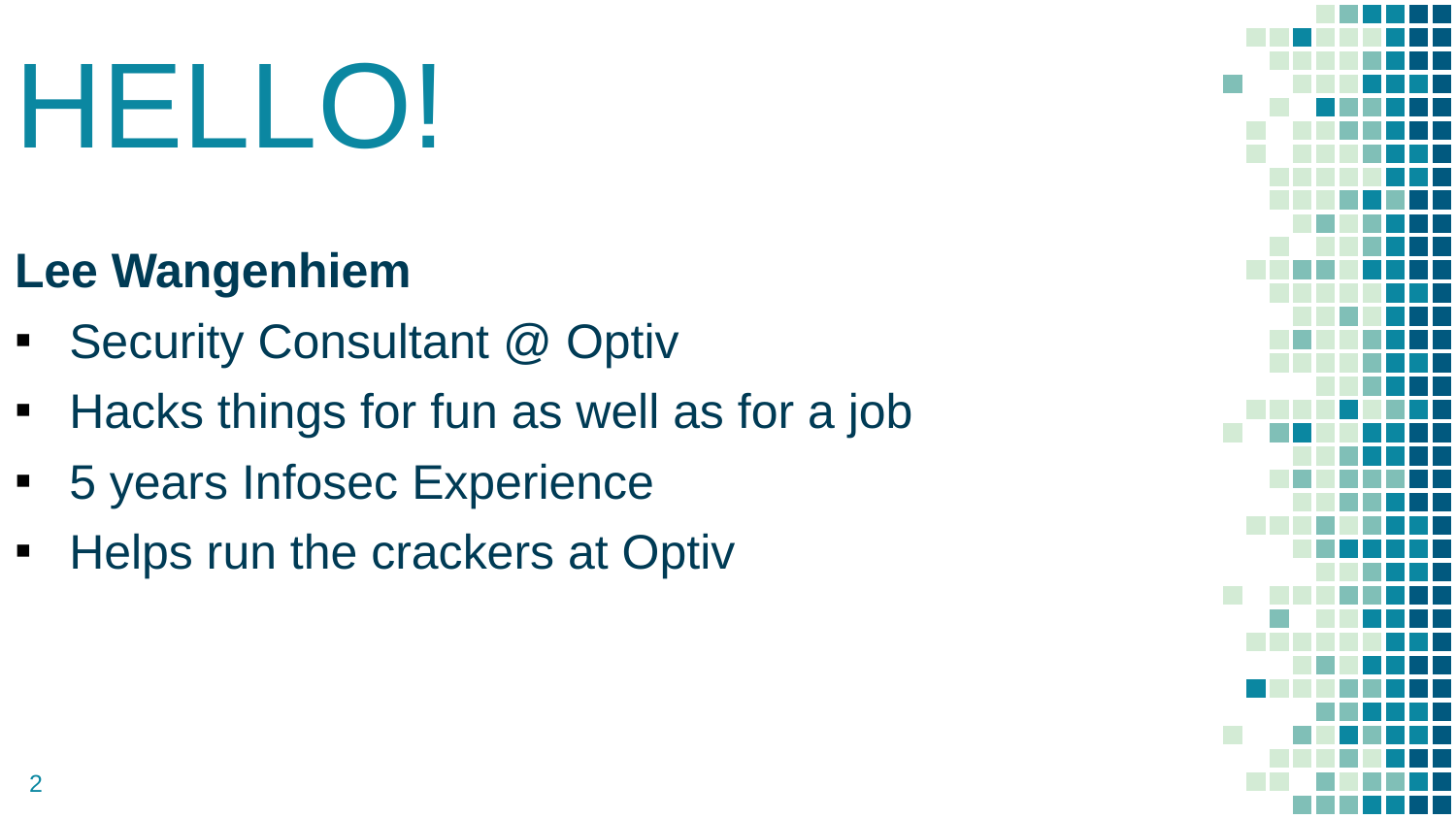

HELLO!
Lee Wangenhiem
Security Consultant @ Optiv
Hacks things for fun as well as for a job
5 years Infosec Experience
Helps run the crackers at Optiv

2